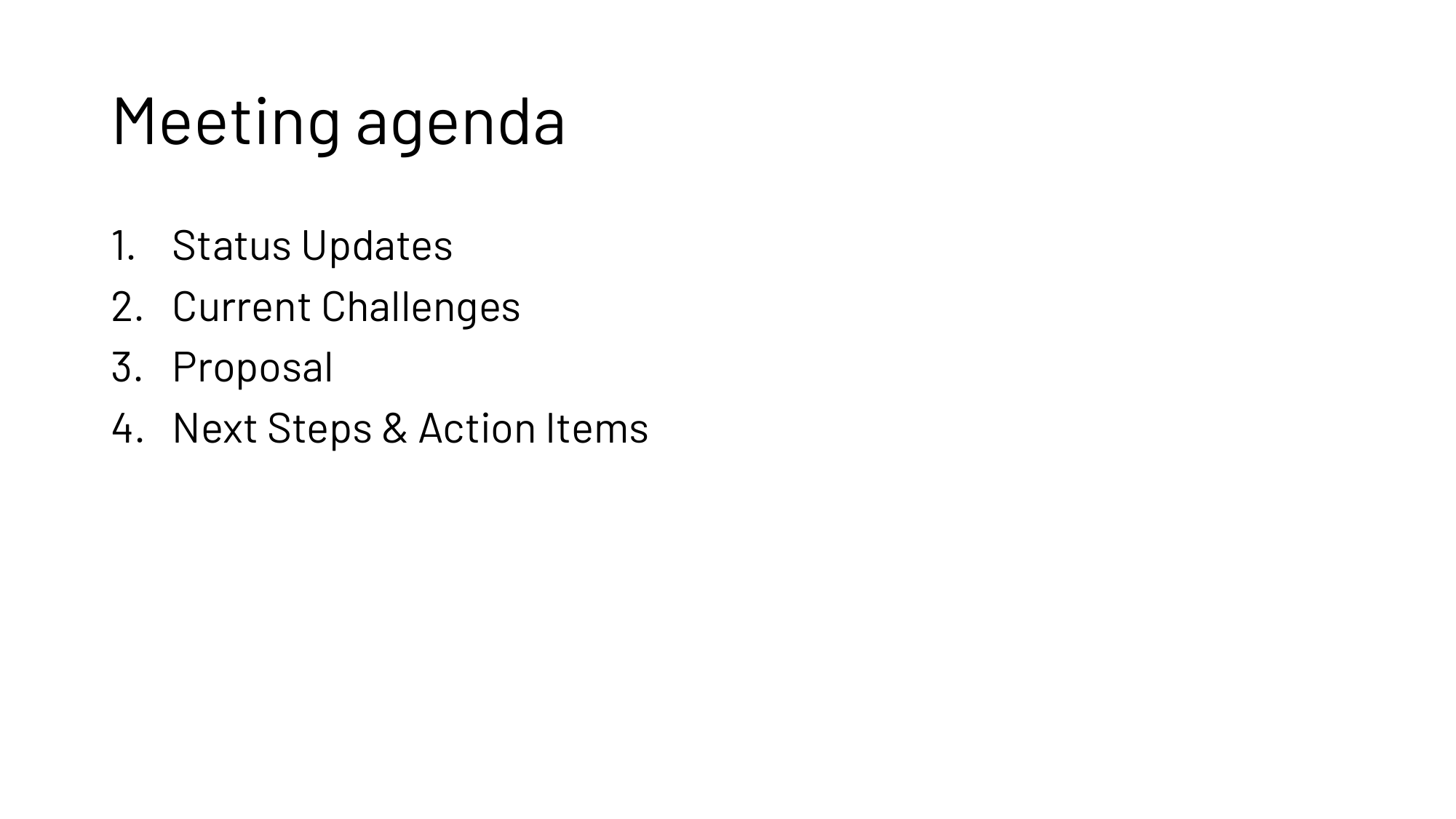

# Meeting agenda
Status Updates
Current Challenges
Proposal
Next Steps & Action Items